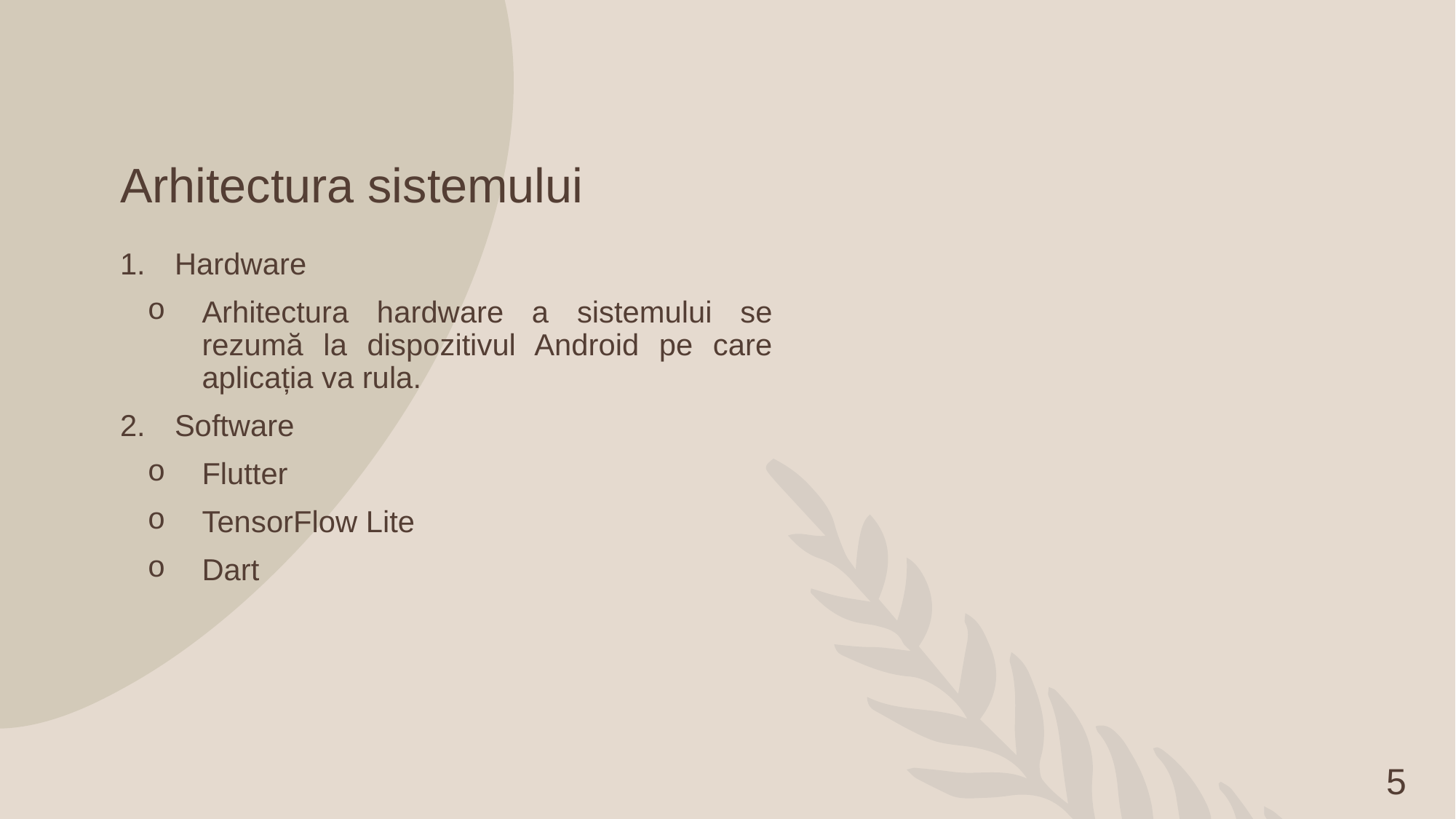

# Arhitectura sistemului
Hardware
Arhitectura hardware a sistemului se rezumă la dispozitivul Android pe care aplicația va rula.
Software
Flutter
TensorFlow Lite
Dart
5